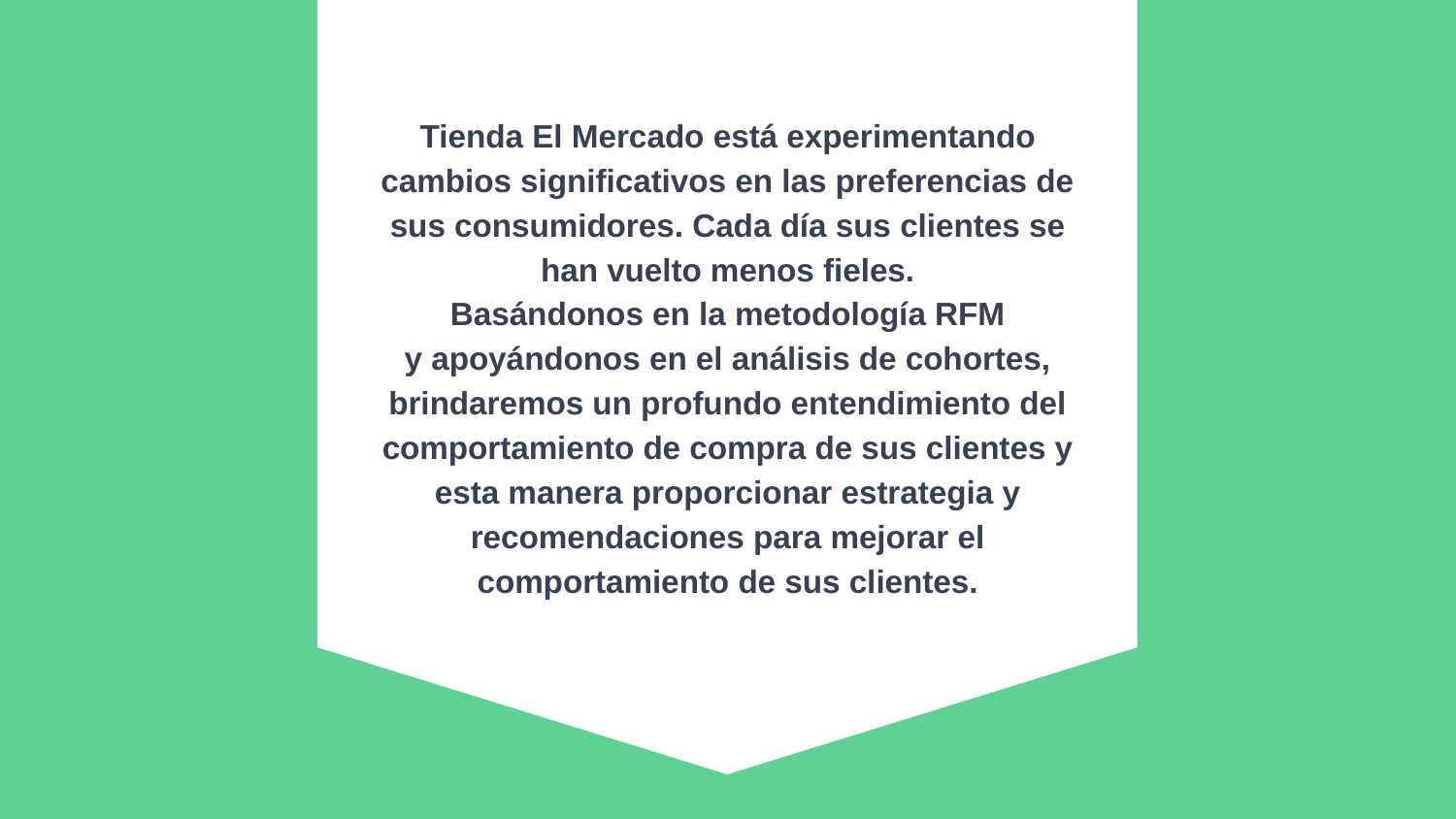

# Tienda El Mercado está experimentando cambios significativos en las preferencias de sus consumidores. Cada día sus clientes se han vuelto menos fieles.
Basándonos en la metodología RFM
y apoyándonos en el análisis de cohortes, brindaremos un profundo entendimiento del comportamiento de compra de sus clientes y esta manera proporcionar estrategia y recomendaciones para mejorar el comportamiento de sus clientes.